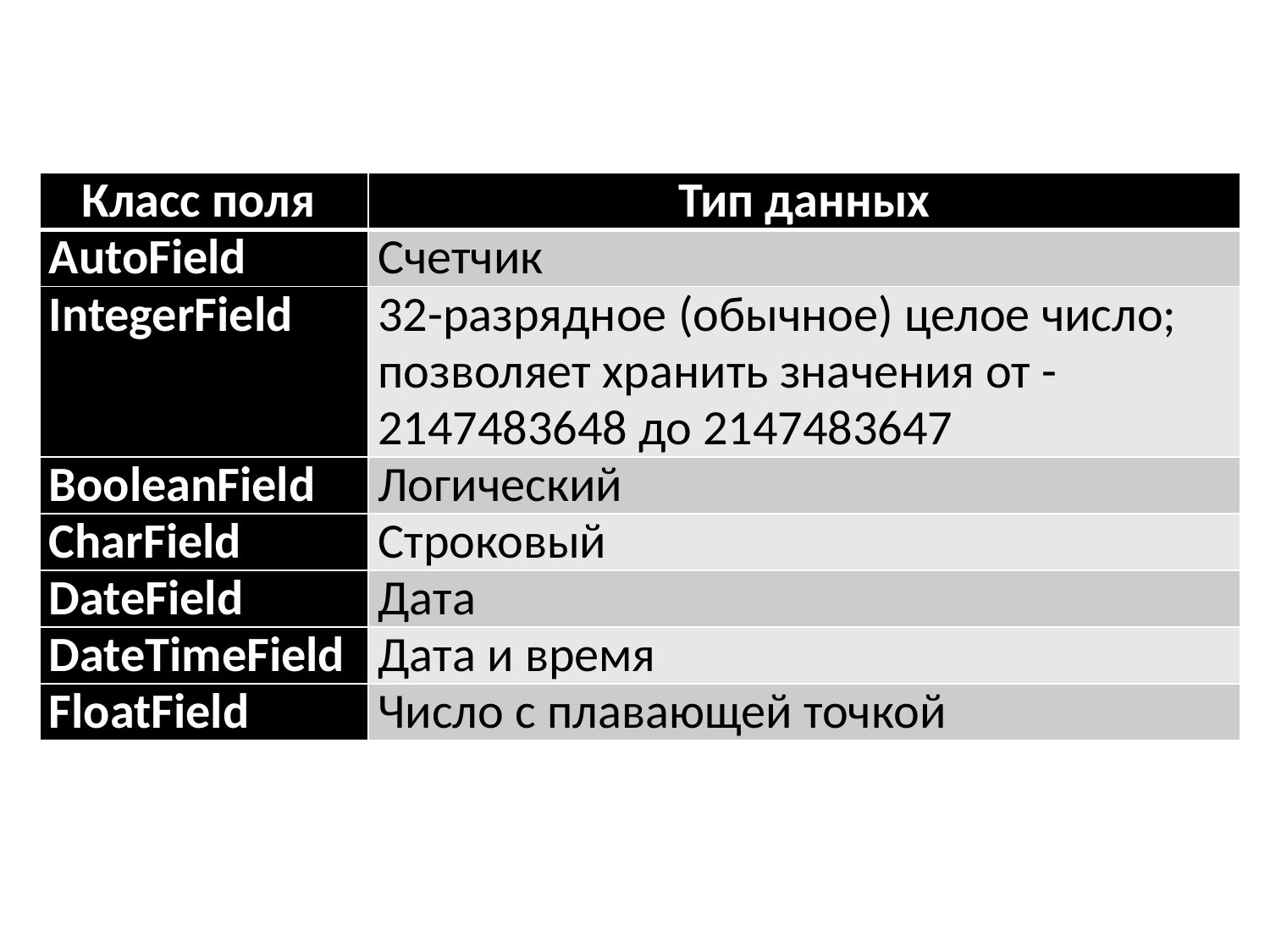

#
| Класс поля | Тип данных |
| --- | --- |
| AutoField | Счетчик |
| IntegerField | 32-разрядное (обычное) целое число; позволяет хранить значения от -2147483648 до 2147483647 |
| BooleanField | Логический |
| CharField | Строковый |
| DateField | Дата |
| DateTimeField | Дата и время |
| FloatField | Число с плавающей точкой |